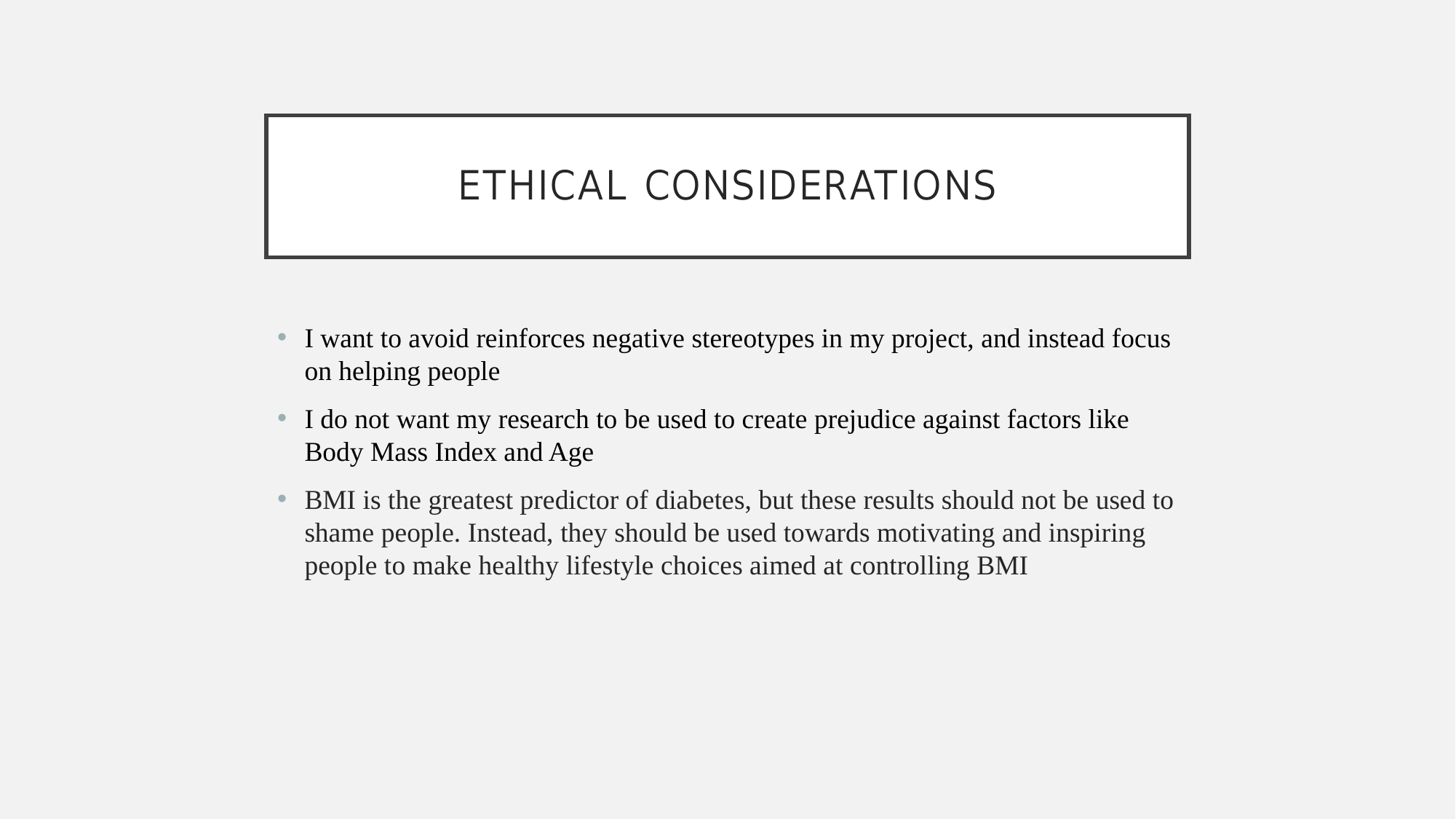

# Ethical considerations
I want to avoid reinforces negative stereotypes in my project, and instead focus on helping people
I do not want my research to be used to create prejudice against factors like Body Mass Index and Age
BMI is the greatest predictor of diabetes, but these results should not be used to shame people. Instead, they should be used towards motivating and inspiring people to make healthy lifestyle choices aimed at controlling BMI